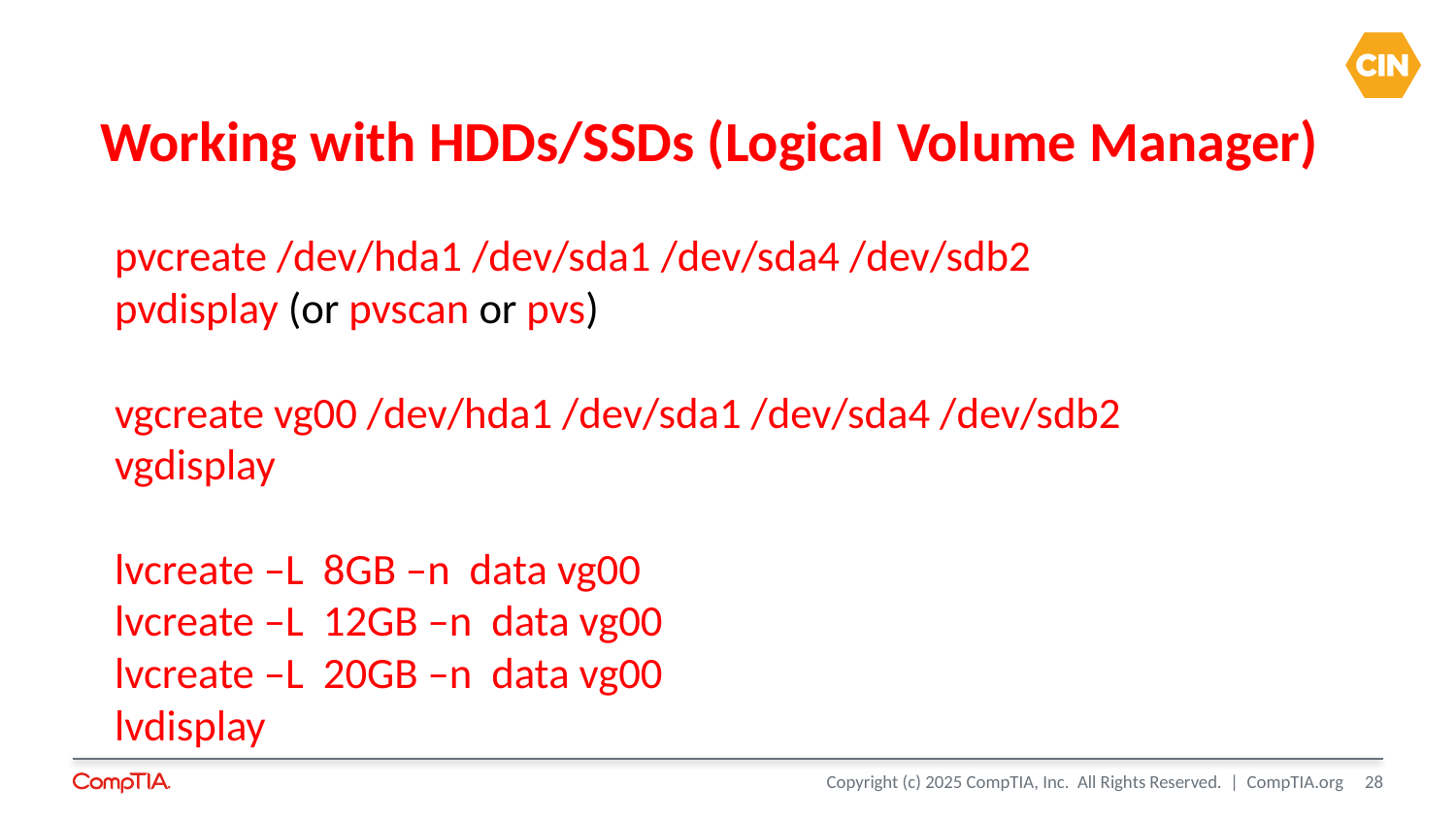

# Working with HDDs/SSDs (Logical Volume Manager)
pvcreate /dev/hda1 /dev/sda1 /dev/sda4 /dev/sdb2
pvdisplay (or pvscan or pvs)
vgcreate vg00 /dev/hda1 /dev/sda1 /dev/sda4 /dev/sdb2
vgdisplay
lvcreate –L  8GB –n  data vg00
lvcreate –L  12GB –n  data vg00
lvcreate –L  20GB –n  data vg00
lvdisplay
28